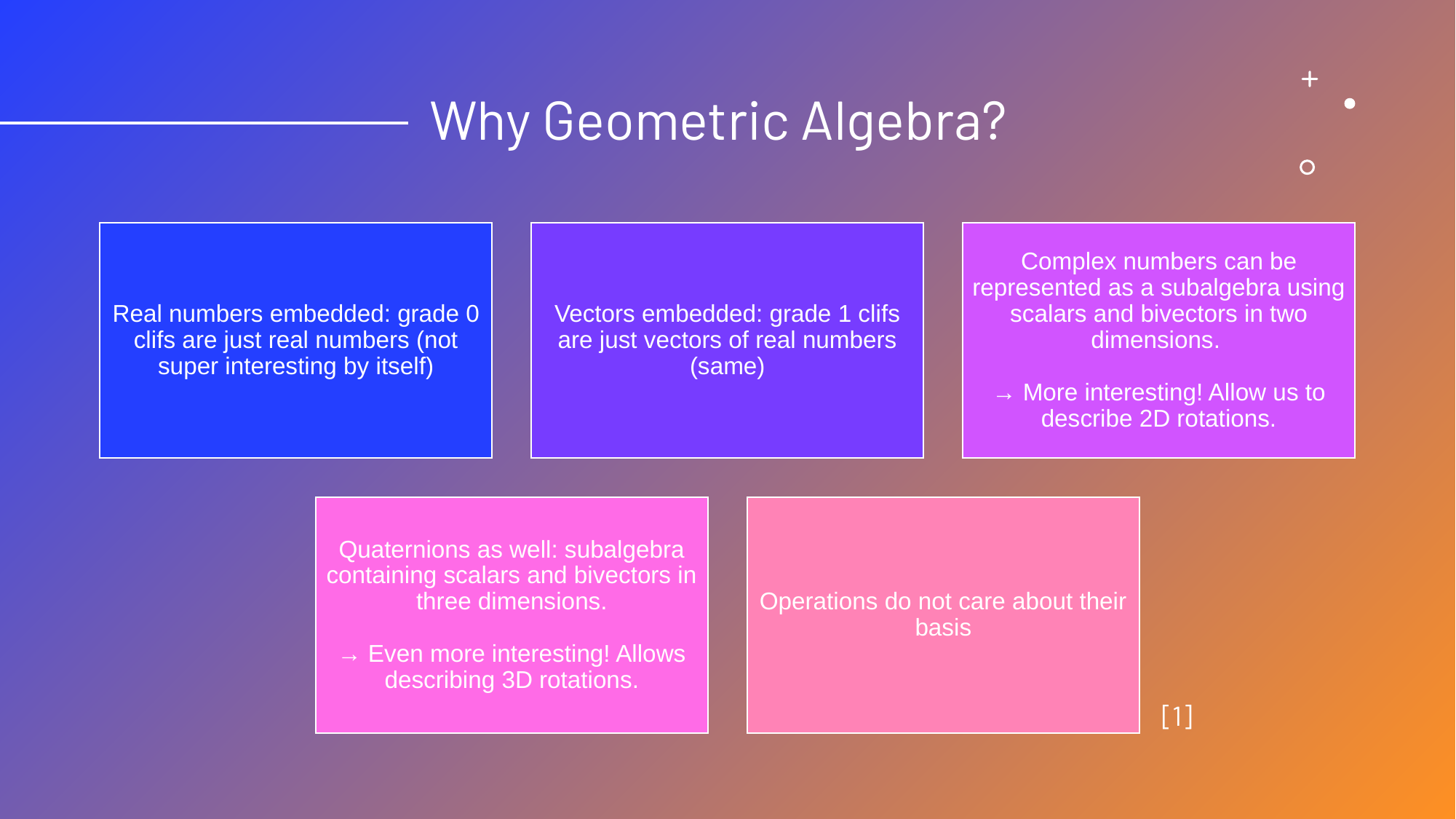

# Why Geometric Algebra?

Real numbers embedded: grade 0 clifs are just real numbers (not super interesting by itself)
Vectors embedded: grade 1 clifs are just vectors of real numbers (same)
Complex numbers can be represented as a subalgebra using scalars and bivectors in two dimensions.
→ More interesting! Allow us to describe 2D rotations.
Quaternions as well: subalgebra containing scalars and bivectors in three dimensions.
→ Even more interesting! Allows describing 3D rotations.
Operations do not care about their basis
[1]